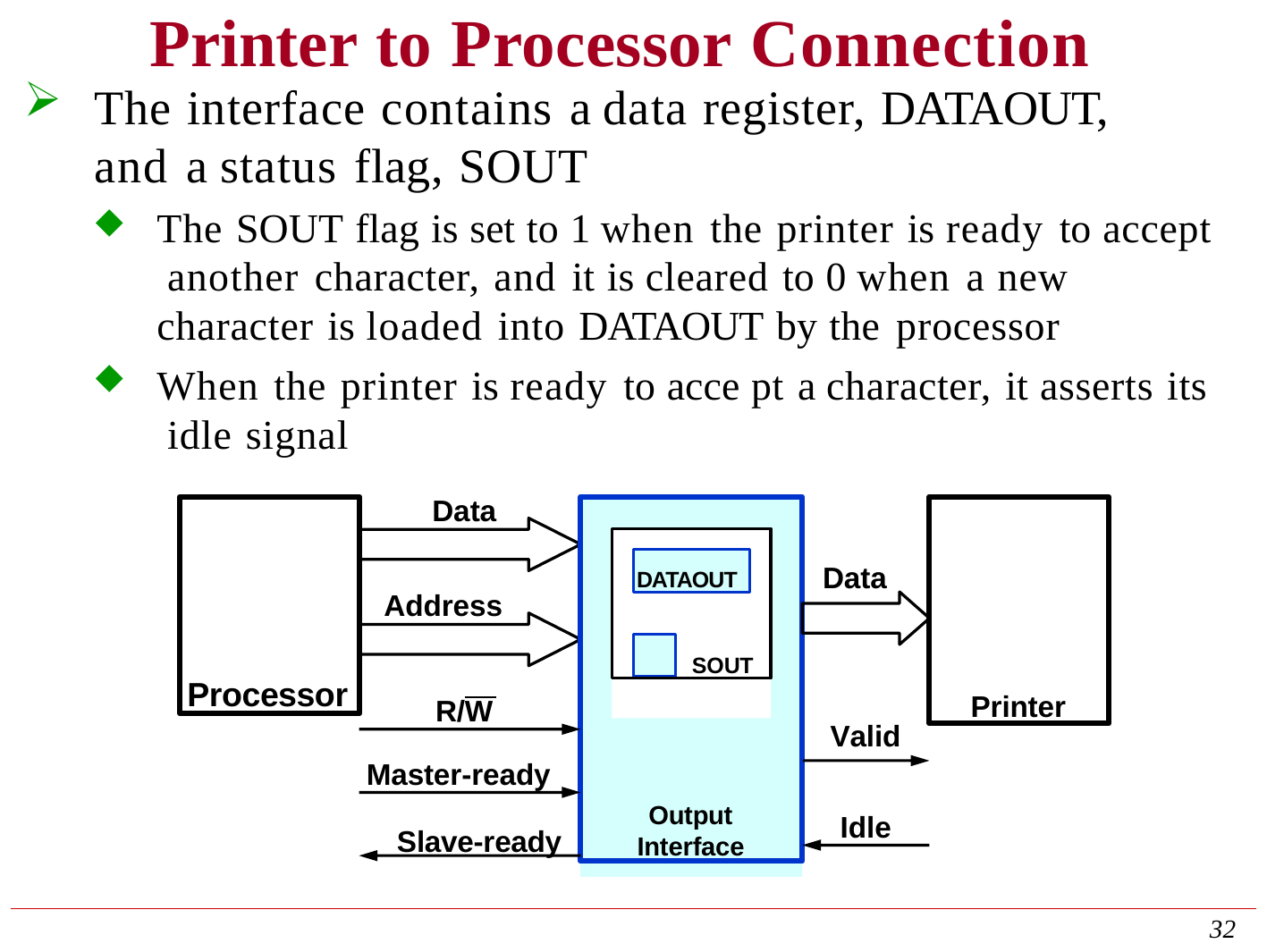

# Printer to Processor Connection
The interface contains a data register, DATAOUT,  and a status flag, SOUT
The SOUT flag is set to 1 when the printer is ready to accept  another character, and it is cleared to 0 when a new  character is loaded into DATAOUT by the processor
When the printer is ready to acce pt a character, it asserts its  idle signal
Data

Processor

Output
Interface

Printer

SOUT
DATAOUT
Data
Address

R/W

Valid

Master-ready

Idle
Slave-ready
32